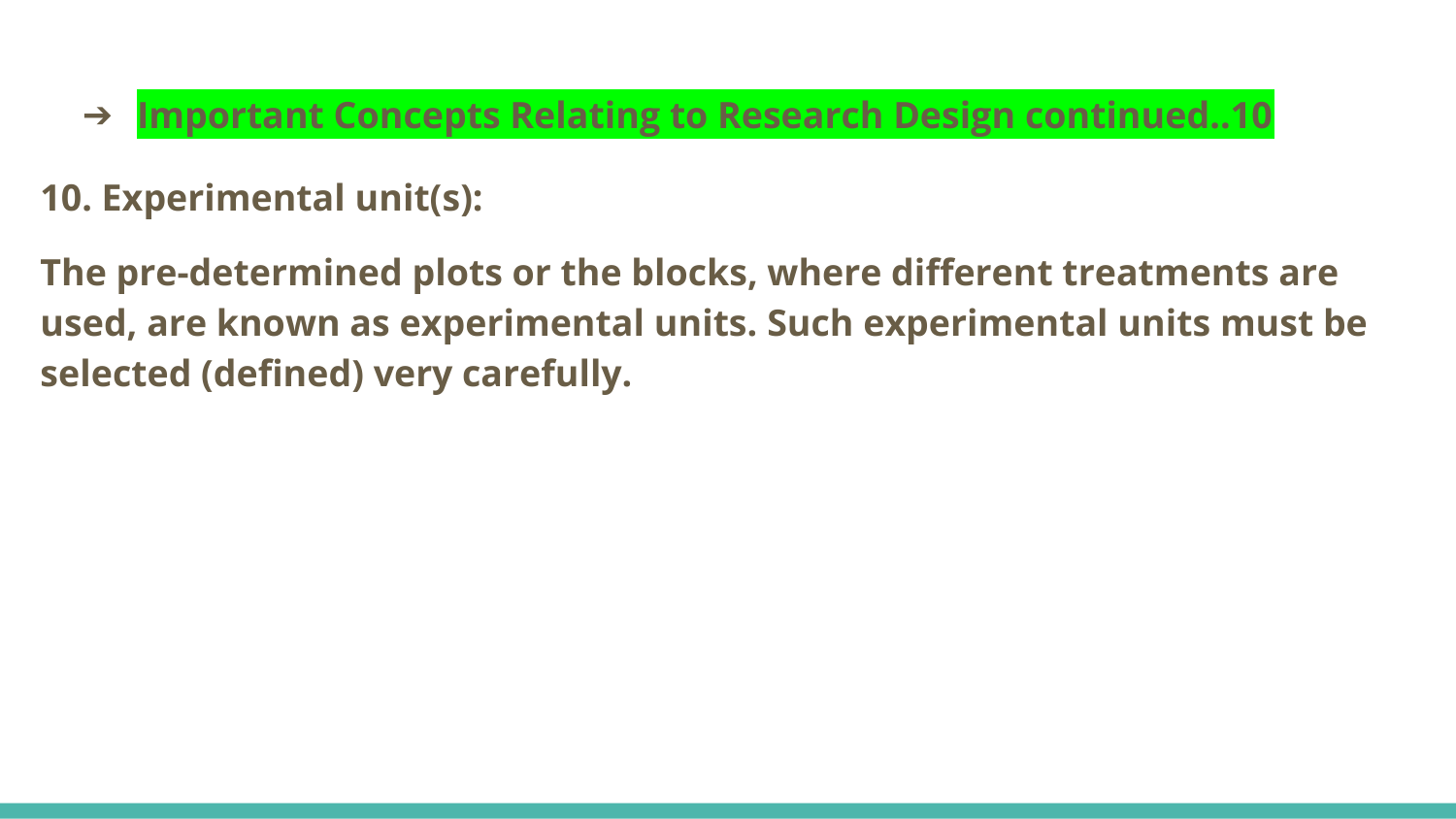

# Important Concepts Relating to Research Design continued..10
10. Experimental unit(s):
The pre-determined plots or the blocks, where different treatments are used, are known as experimental units. Such experimental units must be selected (defined) very carefully.